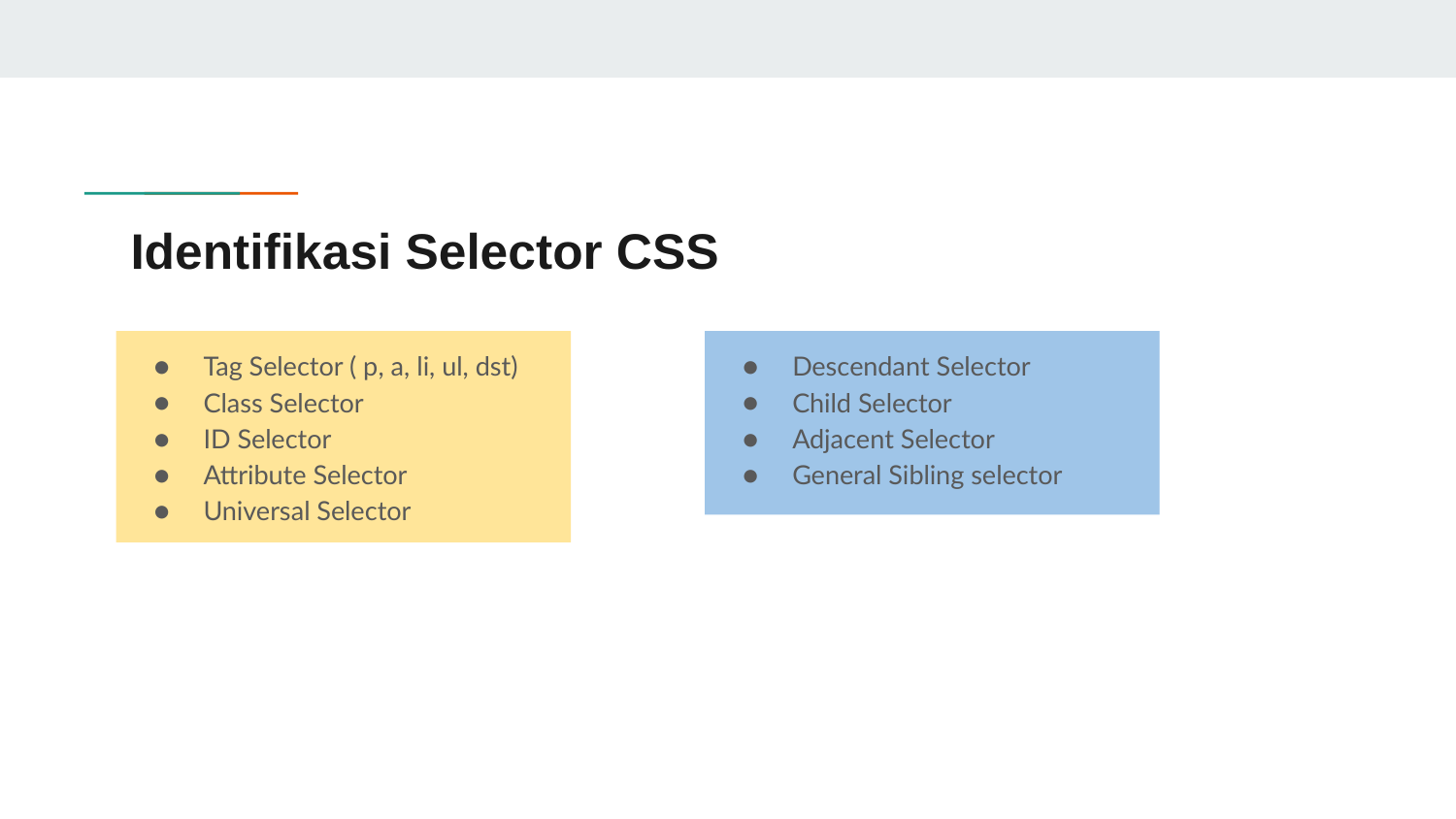

# Identifikasi Selector CSS
Tag Selector ( p, a, li, ul, dst)
Class Selector
ID Selector
Attribute Selector
Universal Selector
Descendant Selector
Child Selector
Adjacent Selector
General Sibling selector